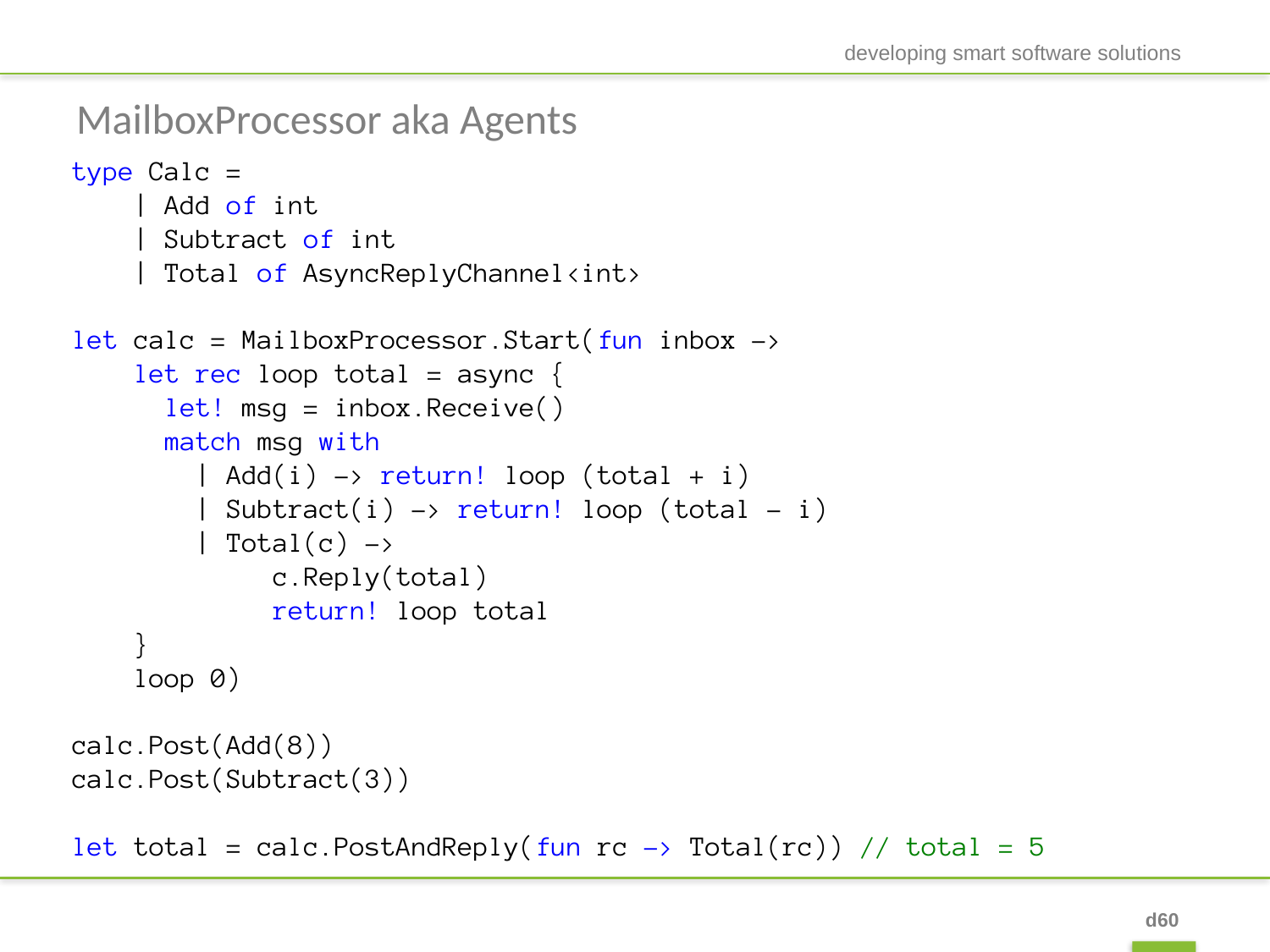

developing smart software solutions
# MailboxProcessor aka Agents
type Calc =
    | Add of int
    | Subtract of int
    | Total of AsyncReplyChannel<int>

let calc = MailboxProcessor.Start(fun inbox ->
    let rec loop total = async {
      let! msg = inbox.Receive()
      match msg with
        | Add(i) -> return! loop (total + i)
        | Subtract(i) -> return! loop (total - i)
        | Total(c) ->
             c.Reply(total)
             return! loop total
    }
    loop 0)

calc.Post(Add(8))
calc.Post(Subtract(3))

let total = calc.PostAndReply(fun rc -> Total(rc)) // total = 5
d60